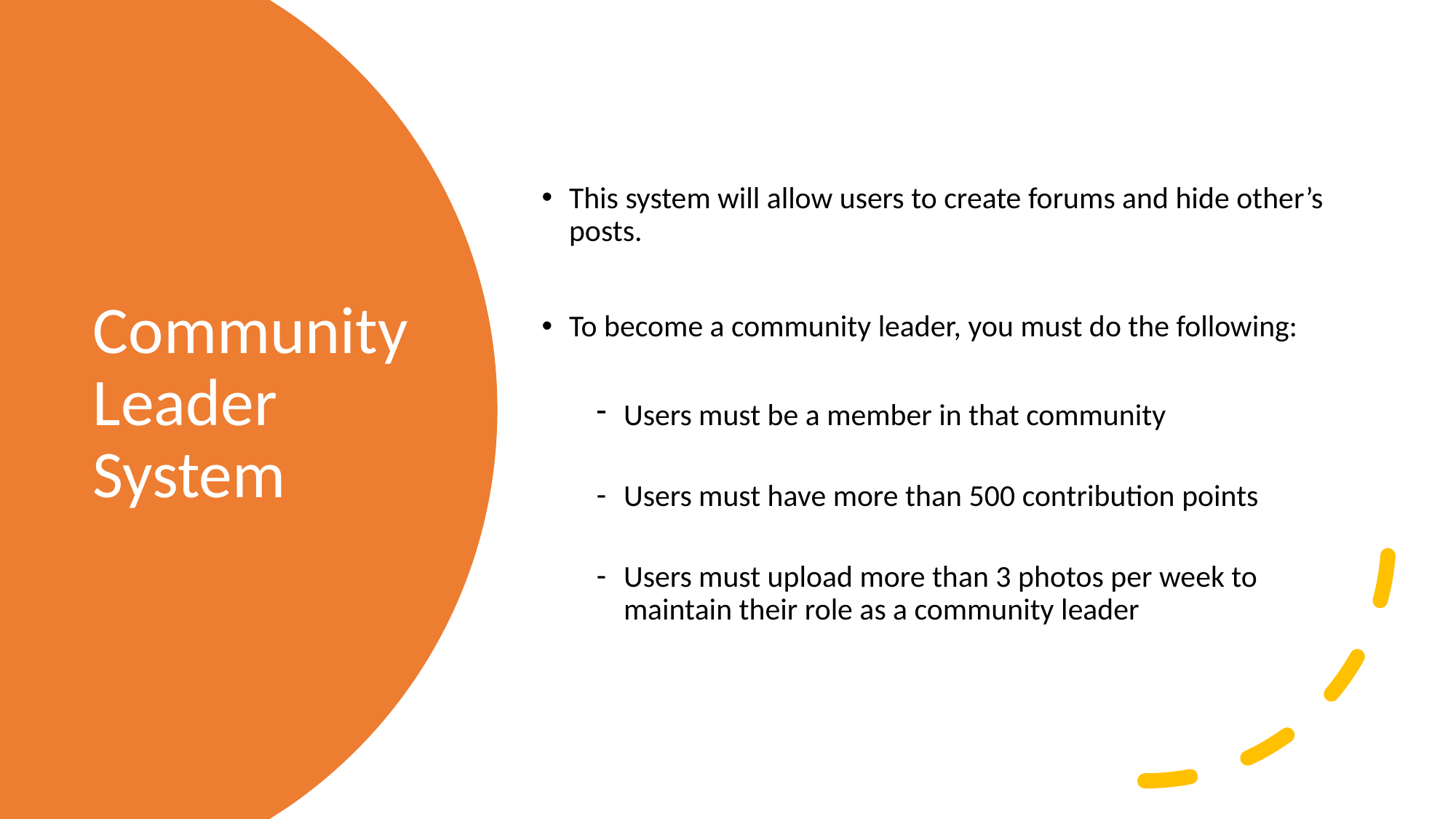

This system will allow users to create forums and hide other’s posts.

To become a community leader, you must do the following:

Users must be a member in that community

Users must have more than 500 contribution points

Users must upload more than 3 photos per week to maintain their role as a community leader
# Community Leader System